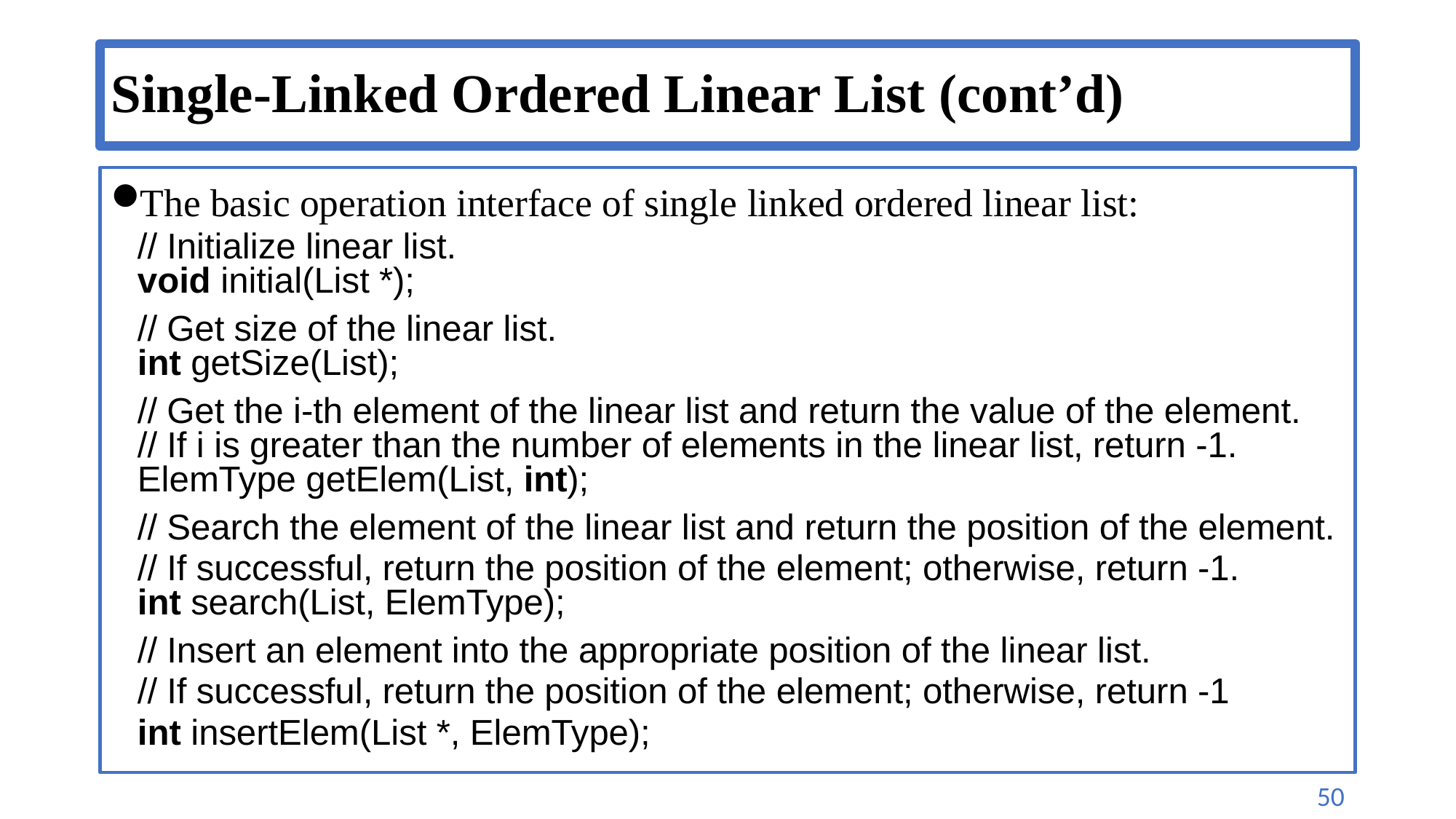

# Single-Linked Ordered Linear List (cont’d)
The basic operation interface of single linked ordered linear list:
// Initialize linear list.
void initial(List *);
// Get size of the linear list.
int getSize(List);
// Get the i-th element of the linear list and return the value of the element.
// If i is greater than the number of elements in the linear list, return -1.
ElemType getElem(List, int);
// Search the element of the linear list and return the position of the element.
// If successful, return the position of the element; otherwise, return -1.
int search(List, ElemType);
// Insert an element into the appropriate position of the linear list.
// If successful, return the position of the element; otherwise, return -1
int insertElem(List *, ElemType);